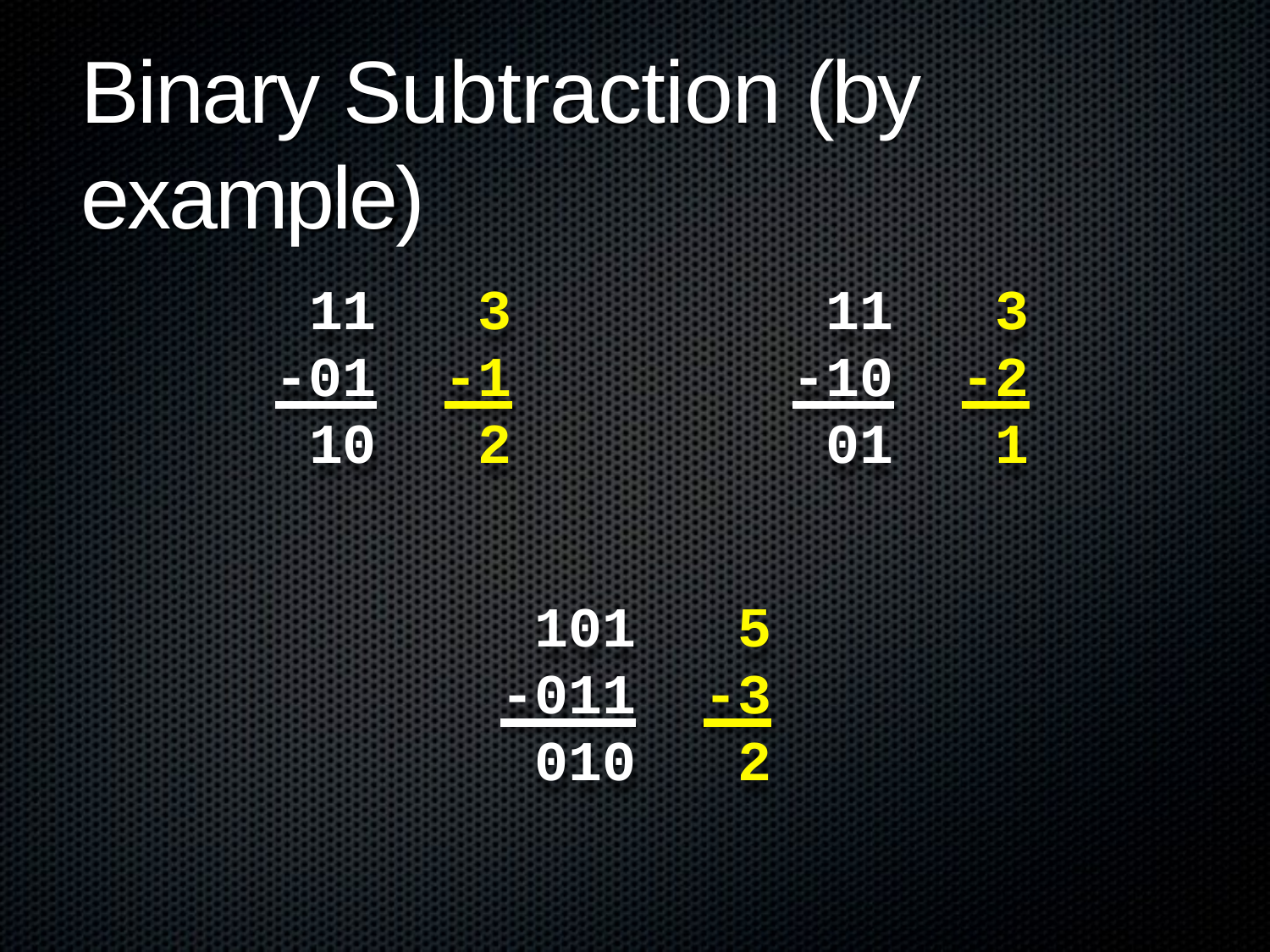

# Binary Subtraction (by  example)

| 11 | 3 | 11 | 3 |
| --- | --- | --- | --- |
| -01 | -1 | -10 | -2 |
| 10 | 2 | 01 | 1 |

| 101 | 5 |
| --- | --- |
| -011 | -3 |
| 010 | 2 |